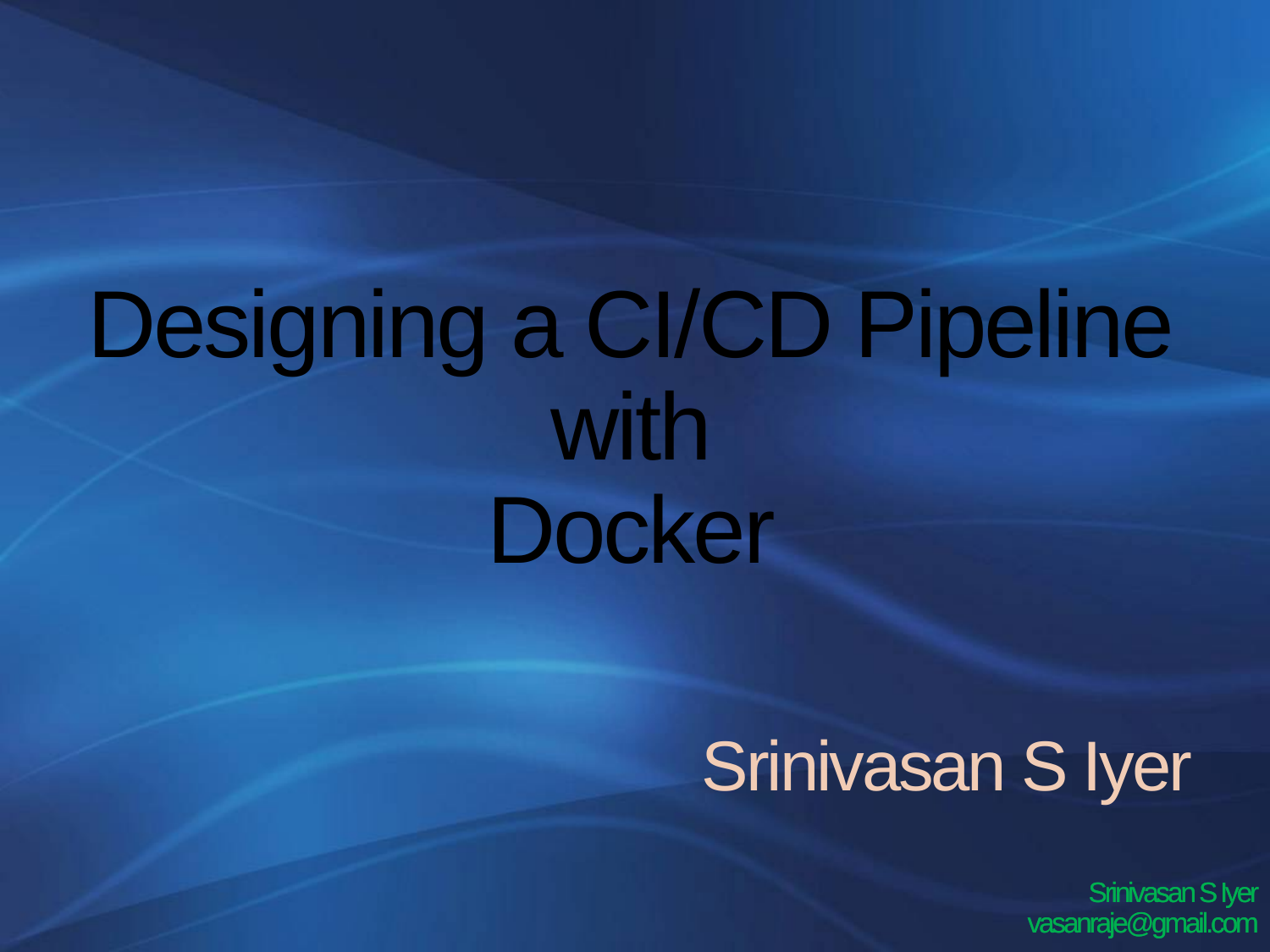

Designing a CI/CD Pipeline
with
Docker
Srinivasan S Iyer